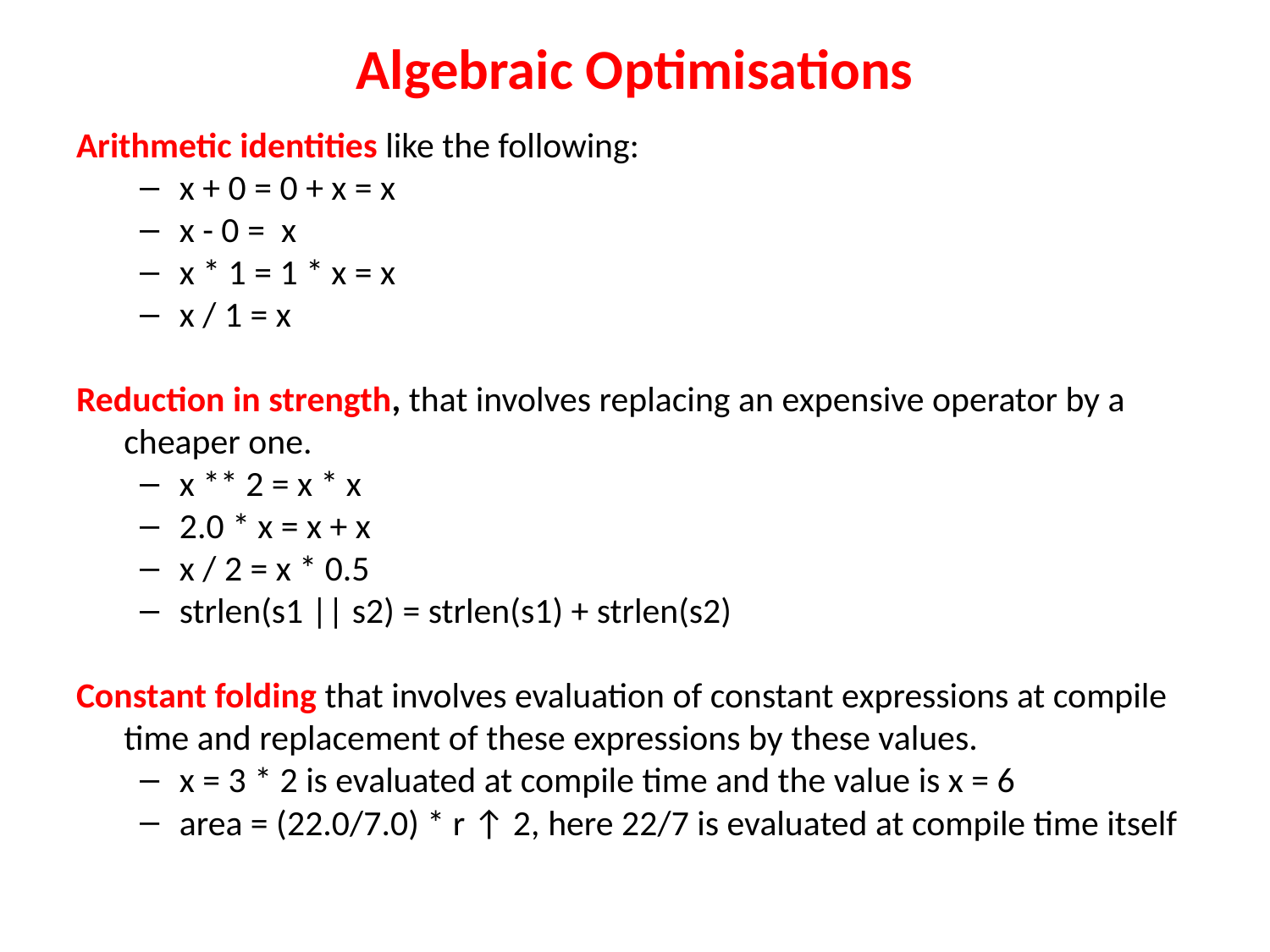

# Algebraic Optimisations
Arithmetic identities like the following:
x + 0 = 0 + x = x
x - 0 =  x
x * 1 = 1 * x = x
x / 1 = x

Reduction in strength, that involves replacing an expensive operator by a cheaper one.
x ** 2 = x * x
2.0 * x = x + x
x / 2 = x * 0.5
strlen(s1 || s2) = strlen(s1) + strlen(s2)

Constant folding that involves evaluation of constant expressions at compile time and replacement of these expressions by these values.
x = 3 * 2 is evaluated at compile time and the value is x = 6
area = (22.0/7.0) * r ↑ 2, here 22/7 is evaluated at compile time itself